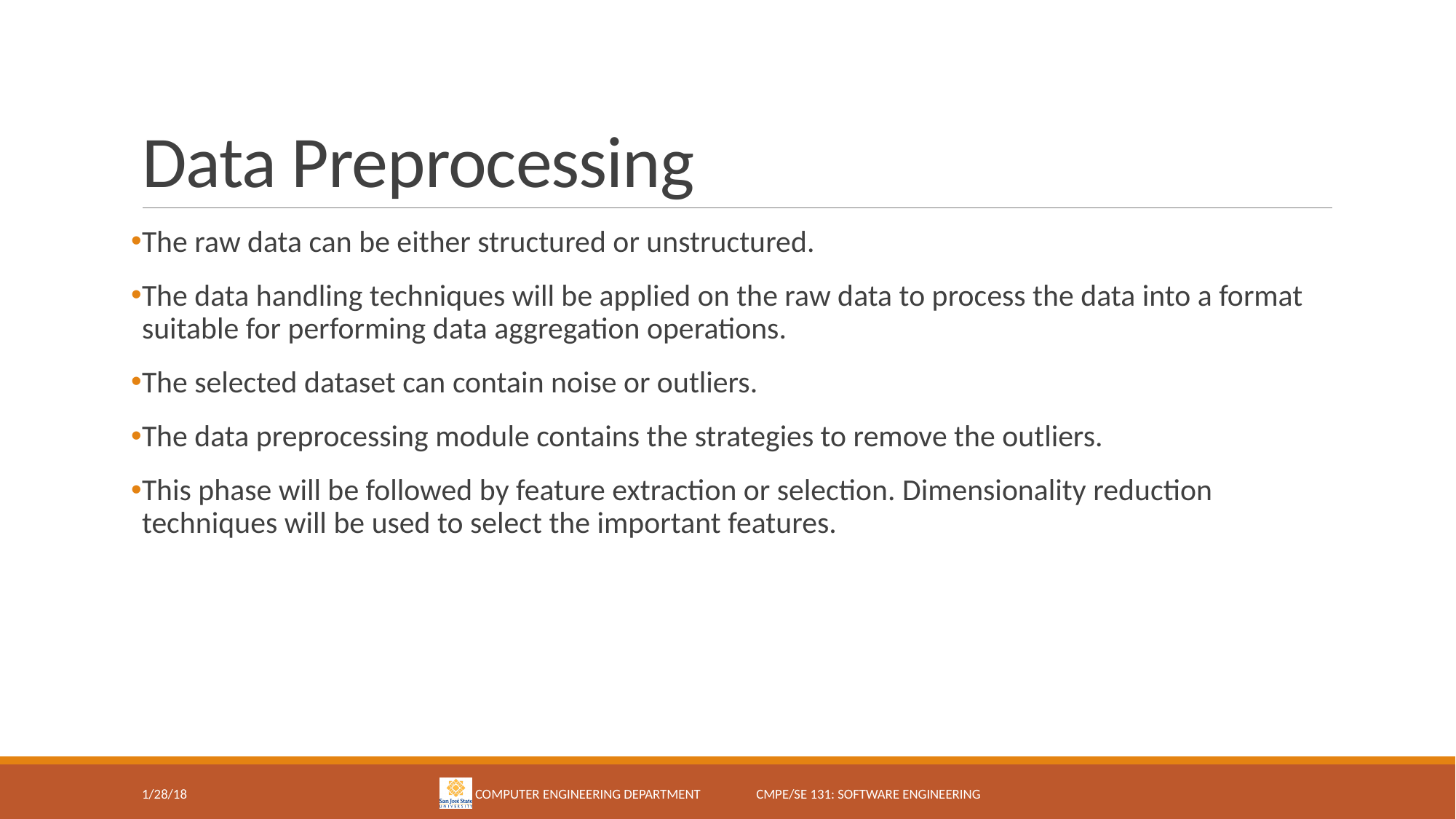

# Data Preprocessing
The raw data can be either structured or unstructured.
The data handling techniques will be applied on the raw data to process the data into a format suitable for performing data aggregation operations.
The selected dataset can contain noise or outliers.
The data preprocessing module contains the strategies to remove the outliers.
This phase will be followed by feature extraction or selection. Dimensionality reduction techniques will be used to select the important features.
1/28/18
Computer Engineering Department                  CMPE/SE 131: Software Engineering